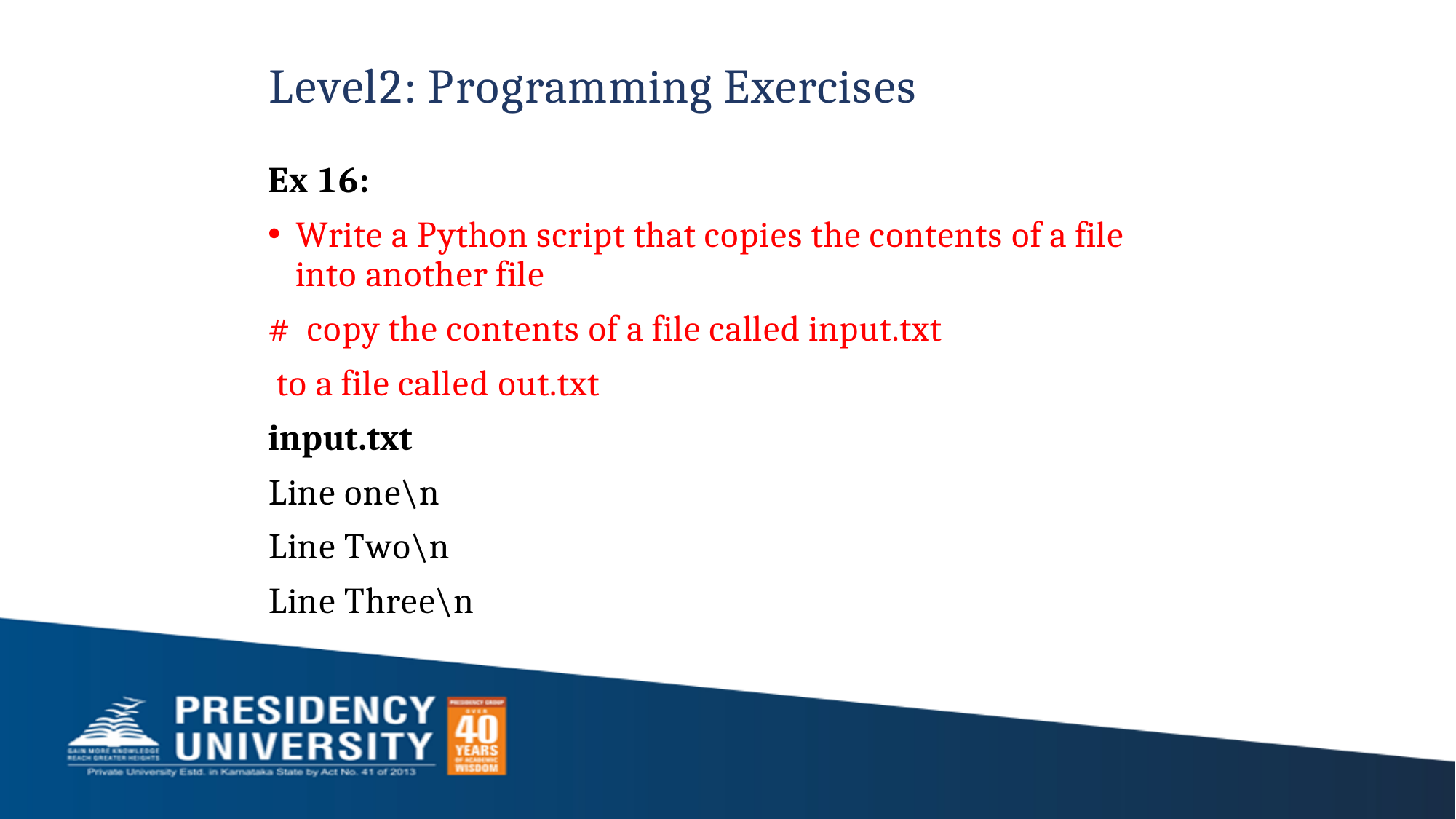

# Level2: Programming Exercises
Ex 16:
Write a Python script that copies the contents of a file into another file
#  copy the contents of a file called input.txt
 to a file called out.txt
input.txt
Line one\n
Line Two\n
Line Three\n